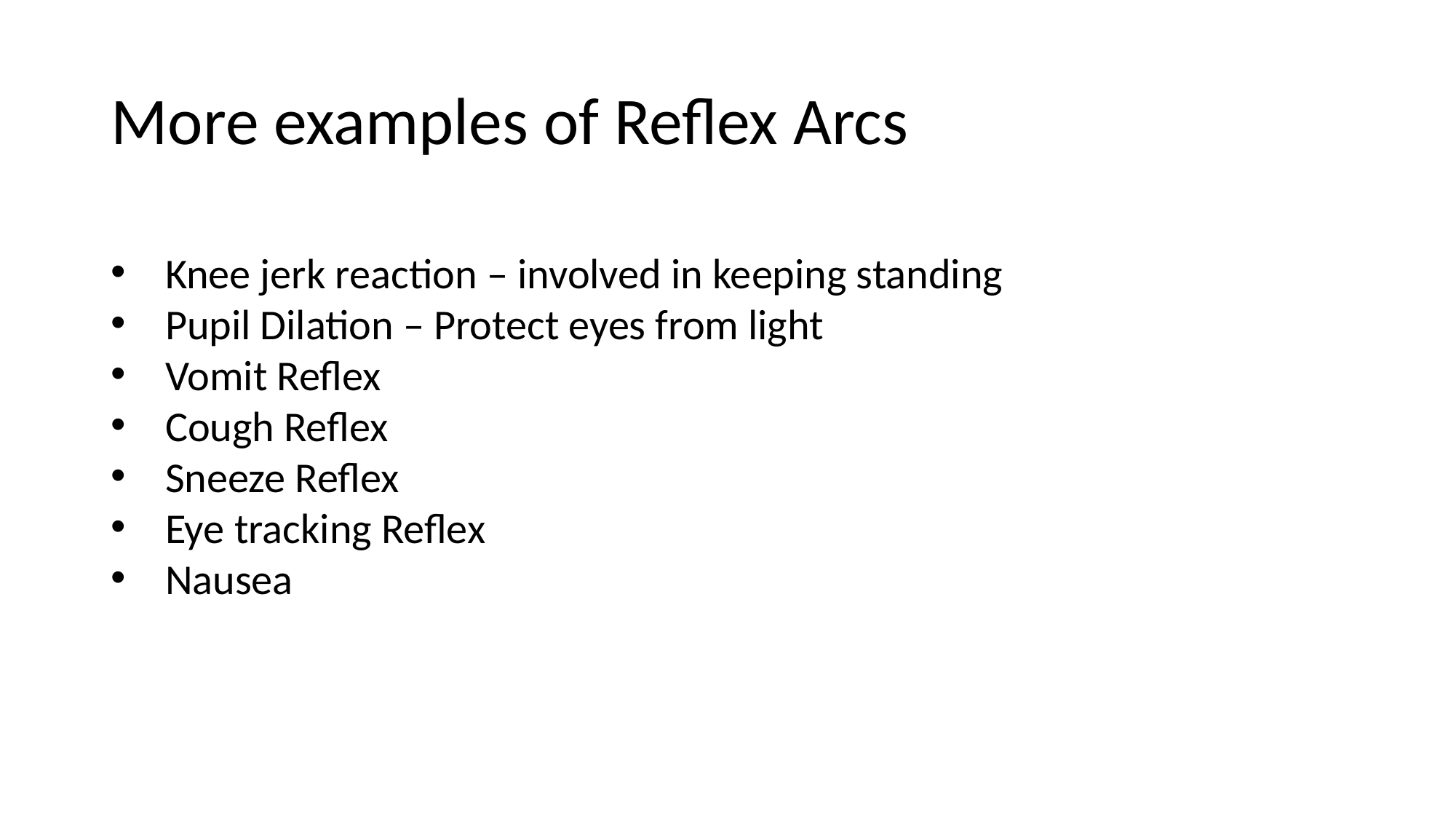

# More examples of Reflex Arcs
Knee jerk reaction – involved in keeping standing
Pupil Dilation – Protect eyes from light
Vomit Reflex
Cough Reflex
Sneeze Reflex
Eye tracking Reflex
Nausea